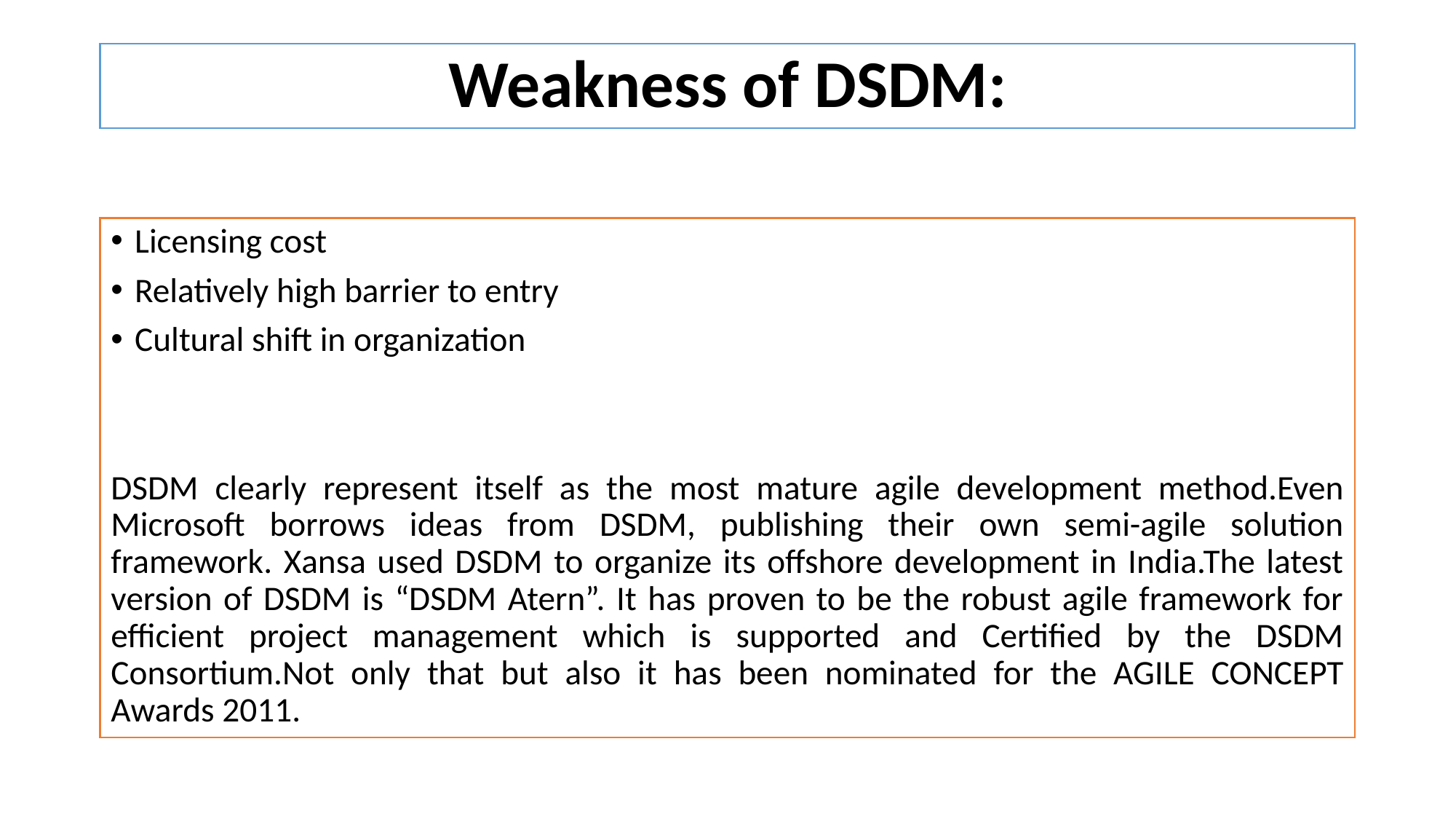

# Weakness of DSDM:
Licensing cost
Relatively high barrier to entry
Cultural shift in organization

DSDM clearly represent itself as the most mature agile development method.Even Microsoft borrows ideas from DSDM, publishing their own semi-agile solution framework. Xansa used DSDM to organize its offshore development in India.The latest version of DSDM is “DSDM Atern”. It has proven to be the robust agile framework for efficient project management which is supported and Certified by the DSDM Consortium.Not only that but also it has been nominated for the AGILE CONCEPT Awards 2011.